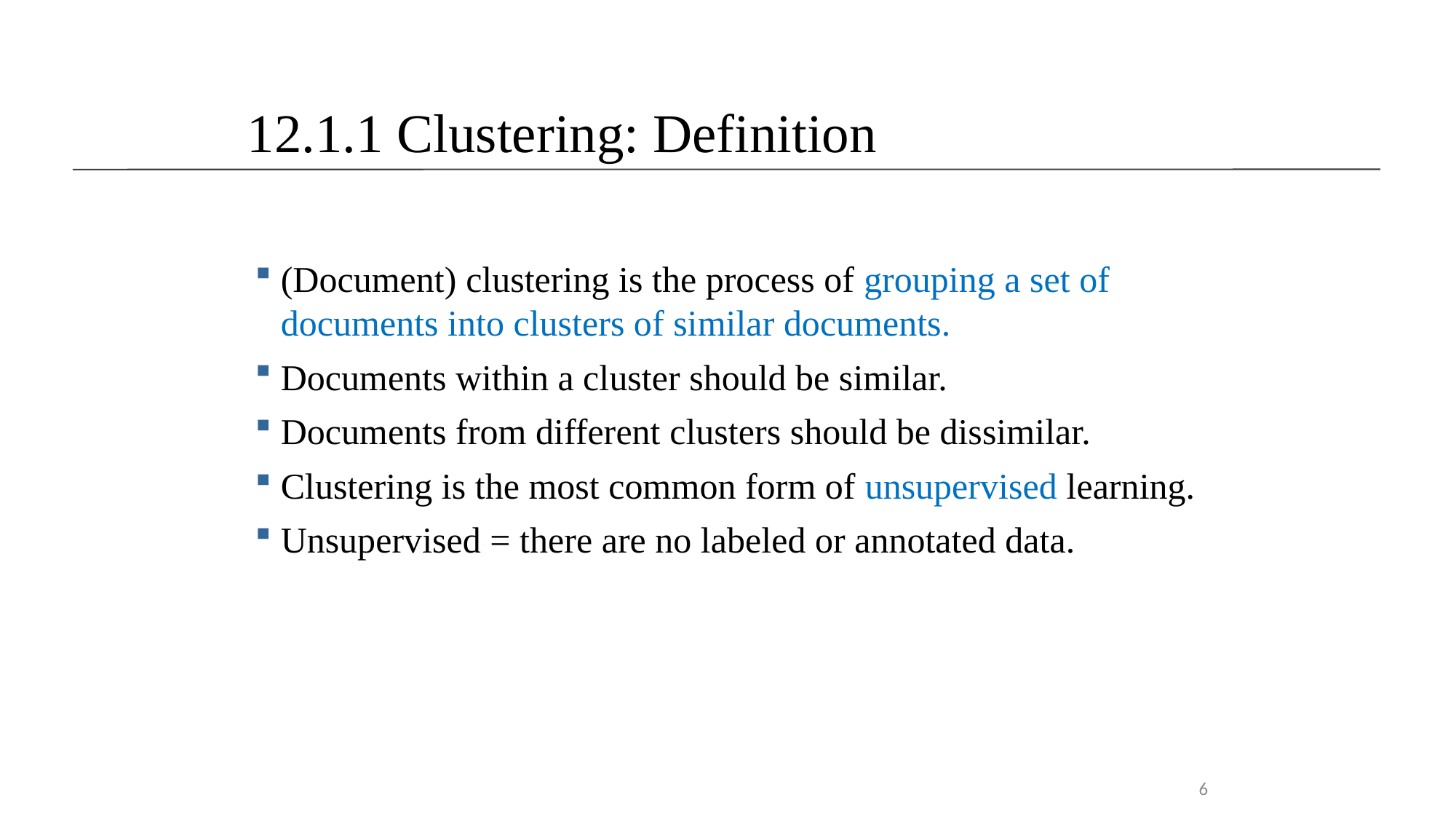

12.1.1 Clustering: Definition

(Document) clustering is the process of grouping a set of documents into clusters of similar documents.
Documents within a cluster should be similar.
Documents from different clusters should be dissimilar.
Clustering is the most common form of unsupervised learning.
Unsupervised = there are no labeled or annotated data.
6